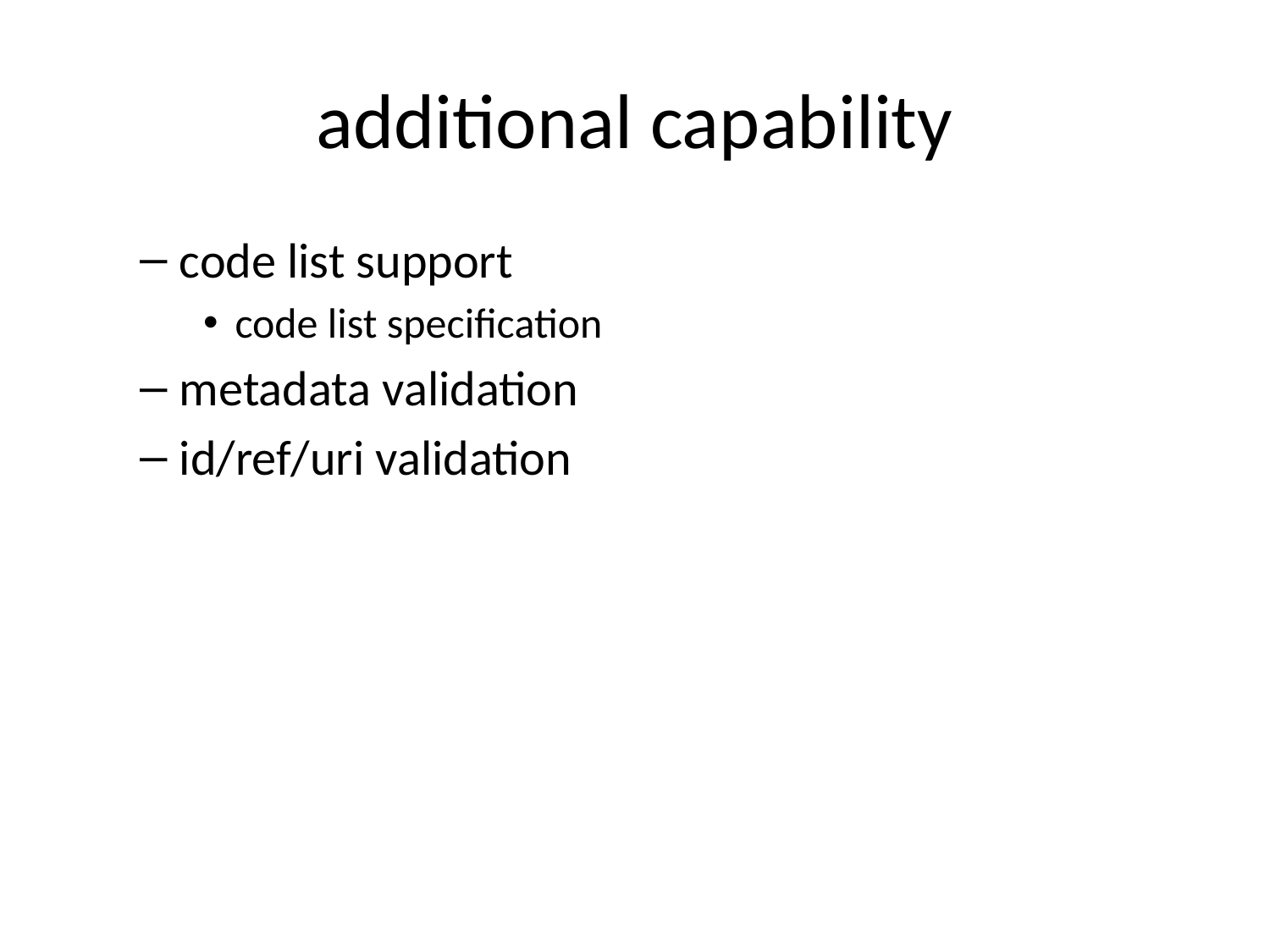

# additional capability
code list support
code list specification
metadata validation
id/ref/uri validation